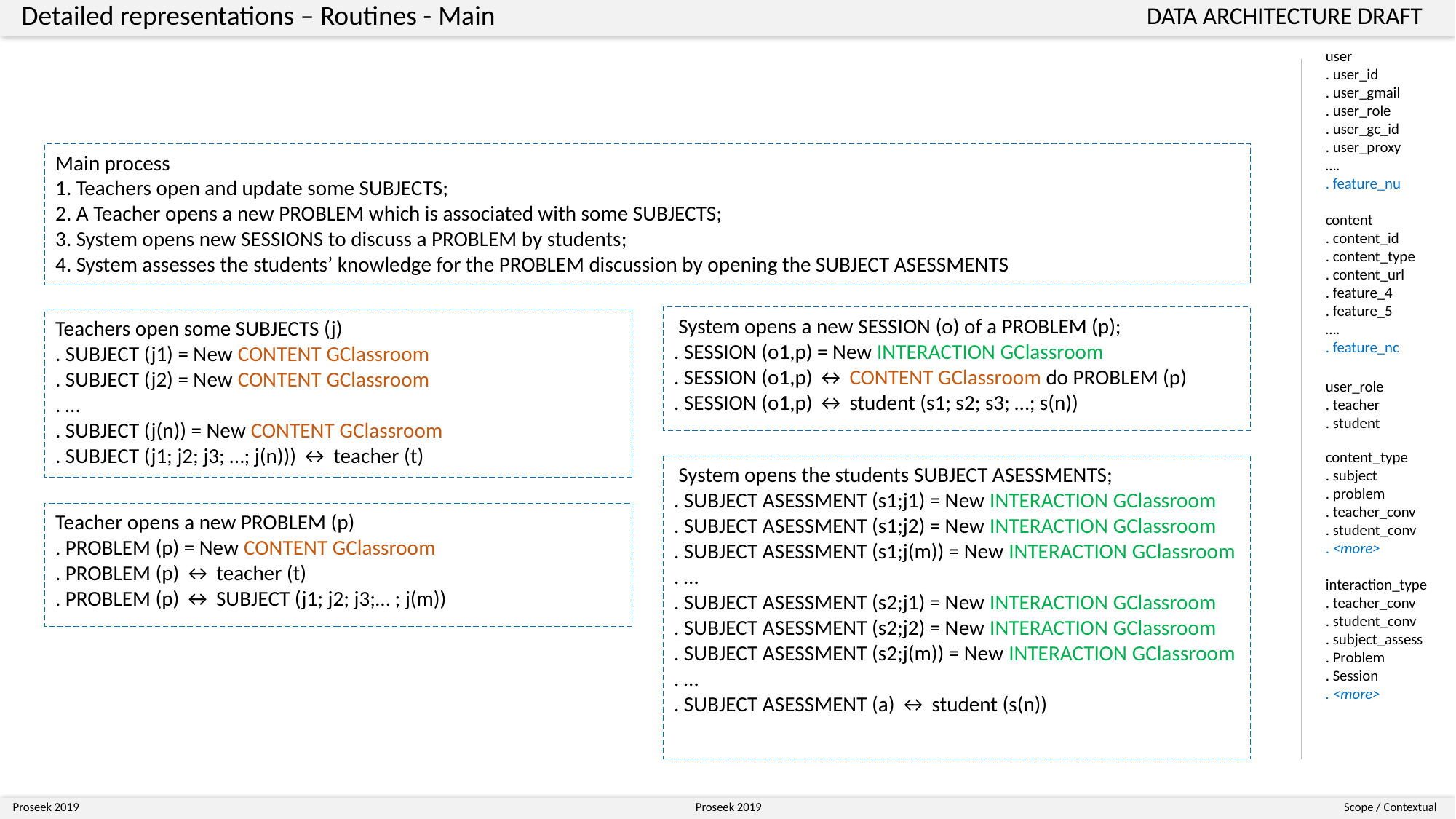

| Detailed representations – Routines - Main | DATA ARCHITECTURE DRAFT |
| --- | --- |
user
. user_id
. user_gmail
. user_role
. user_gc_id
. user_proxy
….
. feature_nu
content
. content_id
. content_type
. content_url
. feature_4
. feature_5
….
. feature_nc
user_role
. teacher
. student
content_type
. subject
. problem
. teacher_conv
. student_conv
. <more>
interaction_type
. teacher_conv
. student_conv
. subject_assess
. Problem
. Session
. <more>
Main process
 Teachers open and update some SUBJECTS;
 A Teacher opens a new PROBLEM which is associated with some SUBJECTS;
 System opens new SESSIONS to discuss a PROBLEM by students;
 System assesses the students’ knowledge for the PROBLEM discussion by opening the SUBJECT ASESSMENTS
 System opens a new SESSION (o) of a PROBLEM (p);
. SESSION (o1,p) = New INTERACTION GClassroom
. SESSION (o1,p) ↔ CONTENT GClassroom do PROBLEM (p)
. SESSION (o1,p) ↔ student (s1; s2; s3; …; s(n))
Teachers open some SUBJECTS (j)
. SUBJECT (j1) = New CONTENT GClassroom
. SUBJECT (j2) = New CONTENT GClassroom
. …
. SUBJECT (j(n)) = New CONTENT GClassroom
. SUBJECT (j1; j2; j3; …; j(n))) ↔ teacher (t)

 System opens the students SUBJECT ASESSMENTS;
. SUBJECT ASESSMENT (s1;j1) = New INTERACTION GClassroom
. SUBJECT ASESSMENT (s1;j2) = New INTERACTION GClassroom
. SUBJECT ASESSMENT (s1;j(m)) = New INTERACTION GClassroom
. …
. SUBJECT ASESSMENT (s2;j1) = New INTERACTION GClassroom
. SUBJECT ASESSMENT (s2;j2) = New INTERACTION GClassroom
. SUBJECT ASESSMENT (s2;j(m)) = New INTERACTION GClassroom
. …
. SUBJECT ASESSMENT (a) ↔ student (s(n))
Teacher opens a new PROBLEM (p)
. PROBLEM (p) = New CONTENT GClassroom
. PROBLEM (p) ↔ teacher (t)
. PROBLEM (p) ↔ SUBJECT (j1; j2; j3;… ; j(m))
| Proseek 2019 | Proseek 2019 | Scope / Contextual |
| --- | --- | --- |